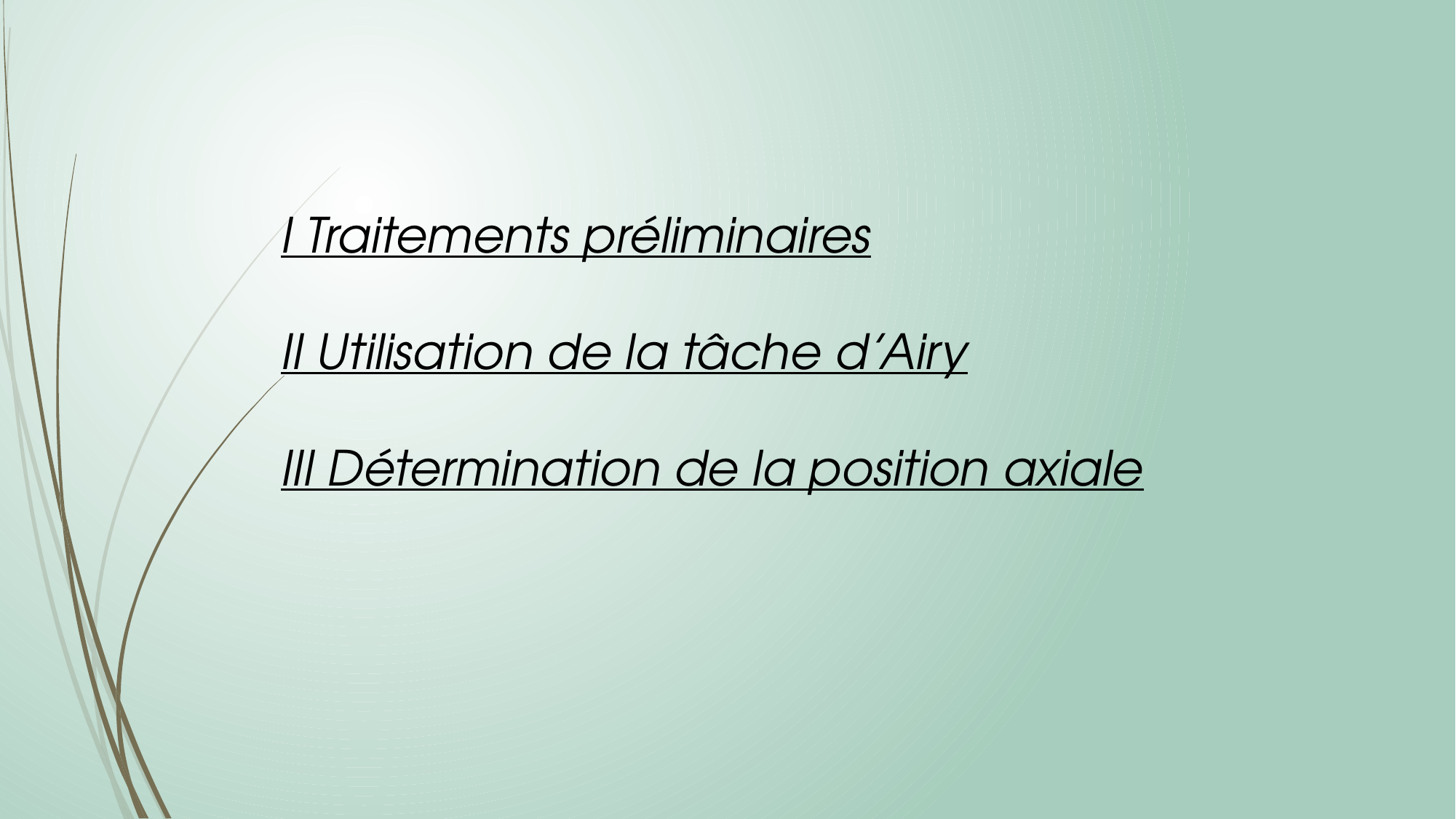

I Traitements préliminaires

II Utilisation de la tâche d’Airy

III Détermination de la position axiale